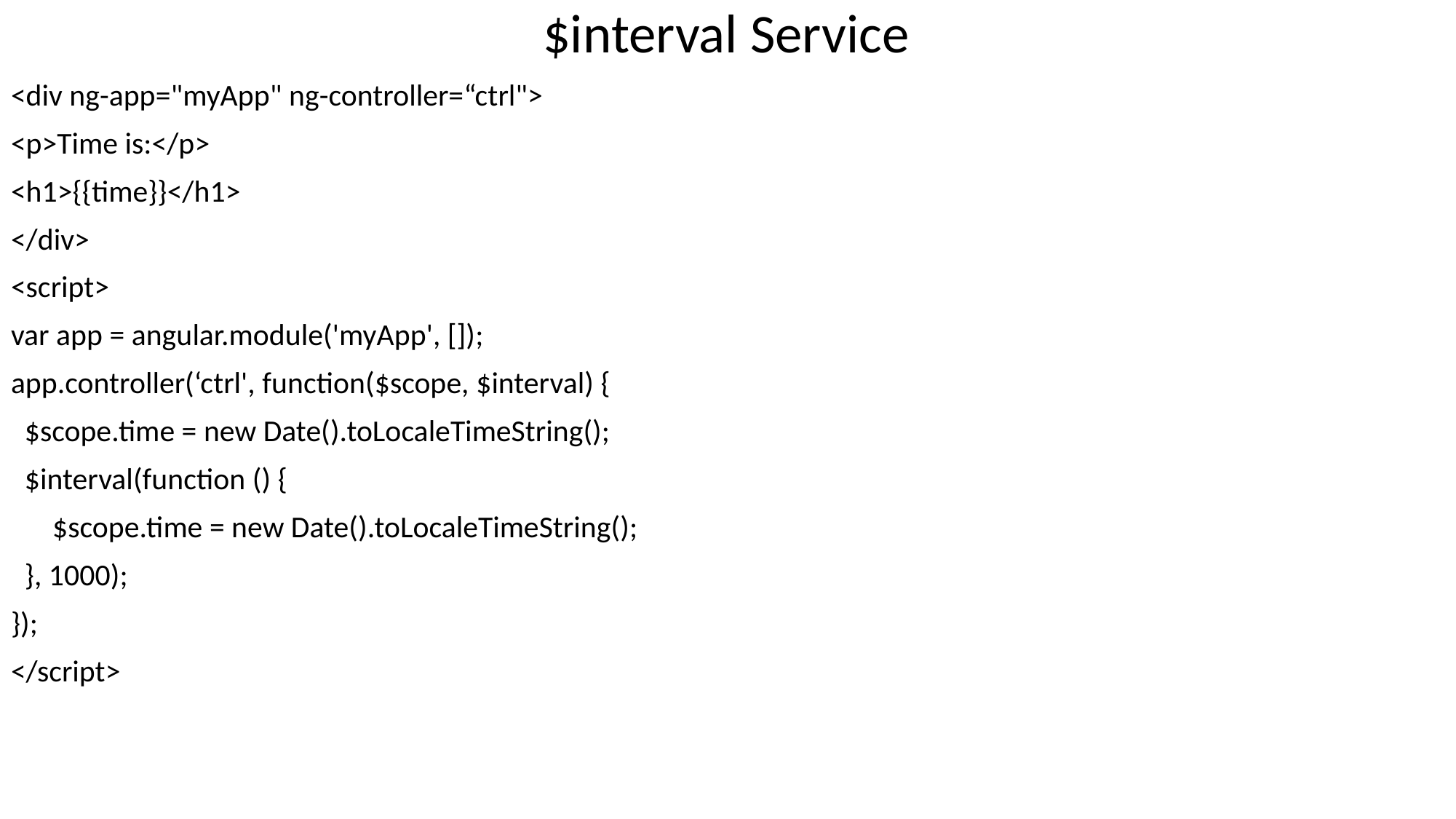

$interval Service
<div ng-app="myApp" ng-controller=“ctrl">
<p>Time is:</p>
<h1>{{time}}</h1>
</div>
<script>
var app = angular.module('myApp', []);
app.controller(‘ctrl', function($scope, $interval) {
  $scope.time = new Date().toLocaleTimeString();
  $interval(function () {
      $scope.time = new Date().toLocaleTimeString();
  }, 1000);
});
</script>